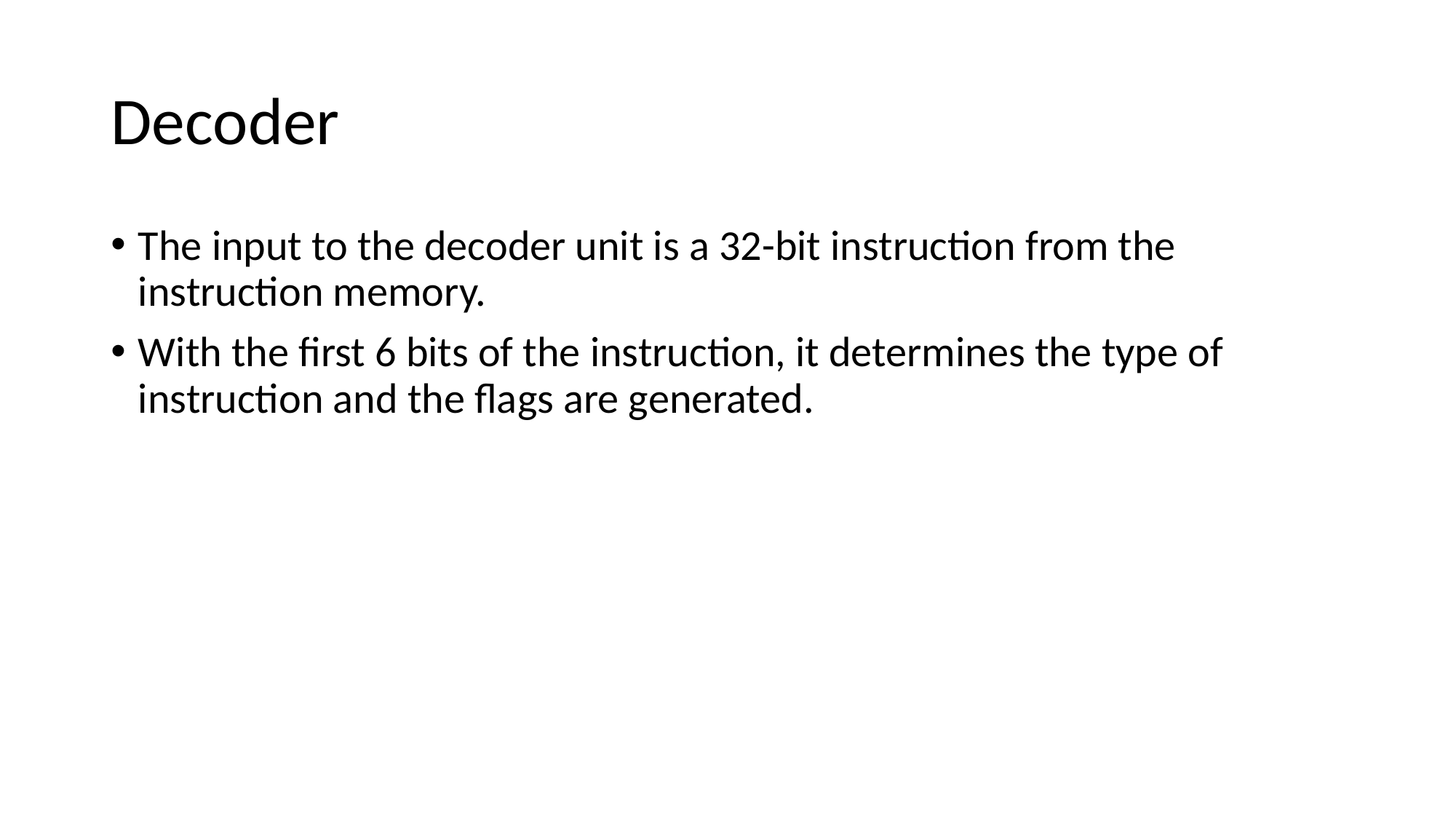

# Decoder
The input to the decoder unit is a 32-bit instruction from the instruction memory.
With the first 6 bits of the instruction, it determines the type of instruction and the flags are generated.